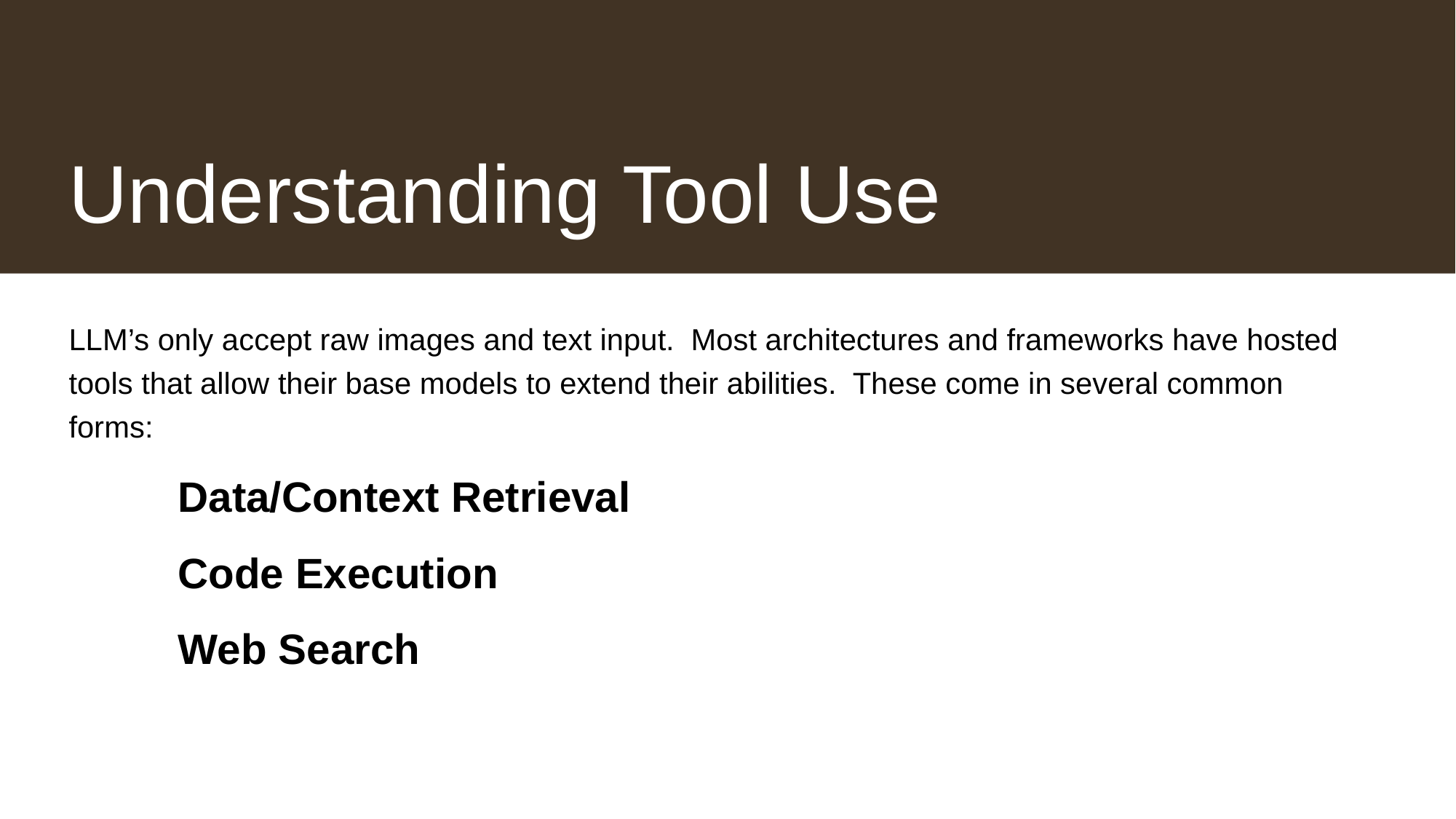

# Understanding Tool Use
LLM’s only accept raw images and text input.  Most architectures and frameworks have hosted tools that allow their base models to extend their abilities.  These come in several common forms:
	Data/Context Retrieval
	Code Execution
	Web Search